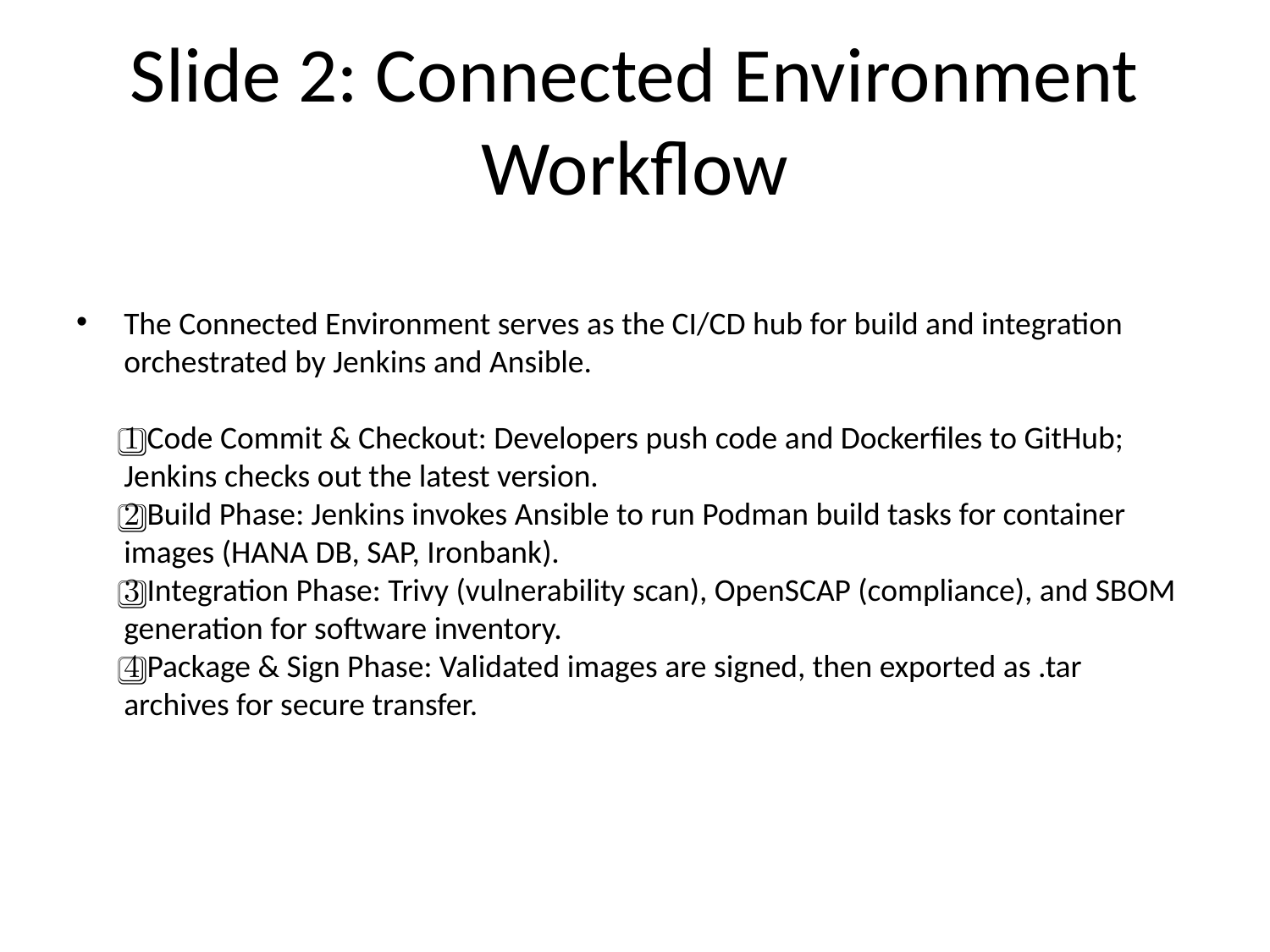

# Slide 2: Connected Environment Workflow

The Connected Environment serves as the CI/CD hub for build and integration orchestrated by Jenkins and Ansible.
1️⃣ Code Commit & Checkout: Developers push code and Dockerfiles to GitHub; Jenkins checks out the latest version.
2️⃣ Build Phase: Jenkins invokes Ansible to run Podman build tasks for container images (HANA DB, SAP, Ironbank).
3️⃣ Integration Phase: Trivy (vulnerability scan), OpenSCAP (compliance), and SBOM generation for software inventory.
4️⃣ Package & Sign Phase: Validated images are signed, then exported as .tar archives for secure transfer.